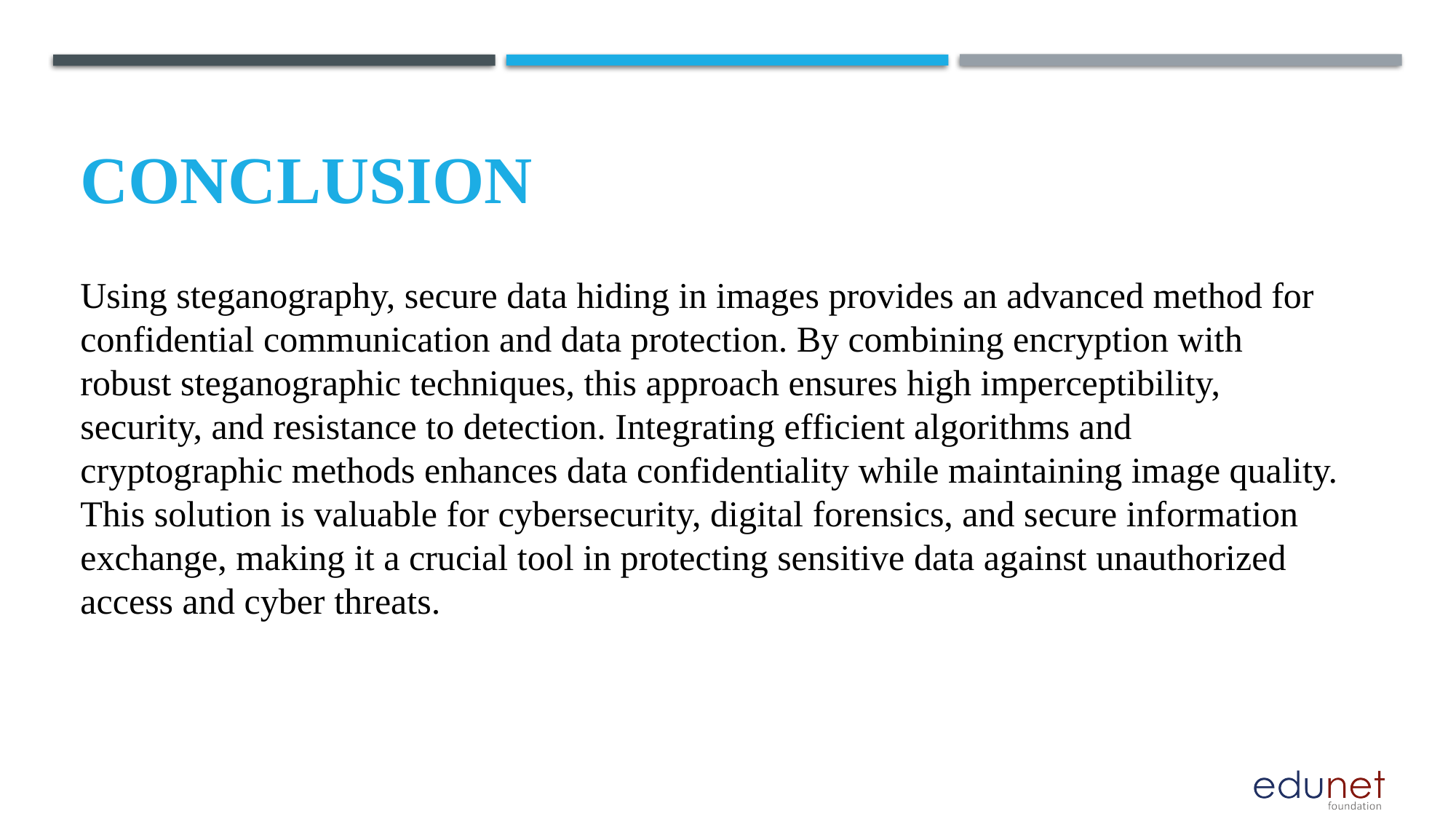

# Conclusion

Using steganography, secure data hiding in images provides an advanced method for confidential communication and data protection. By combining encryption with robust steganographic techniques, this approach ensures high imperceptibility, security, and resistance to detection. Integrating efficient algorithms and cryptographic methods enhances data confidentiality while maintaining image quality. This solution is valuable for cybersecurity, digital forensics, and secure information exchange, making it a crucial tool in protecting sensitive data against unauthorized access and cyber threats.